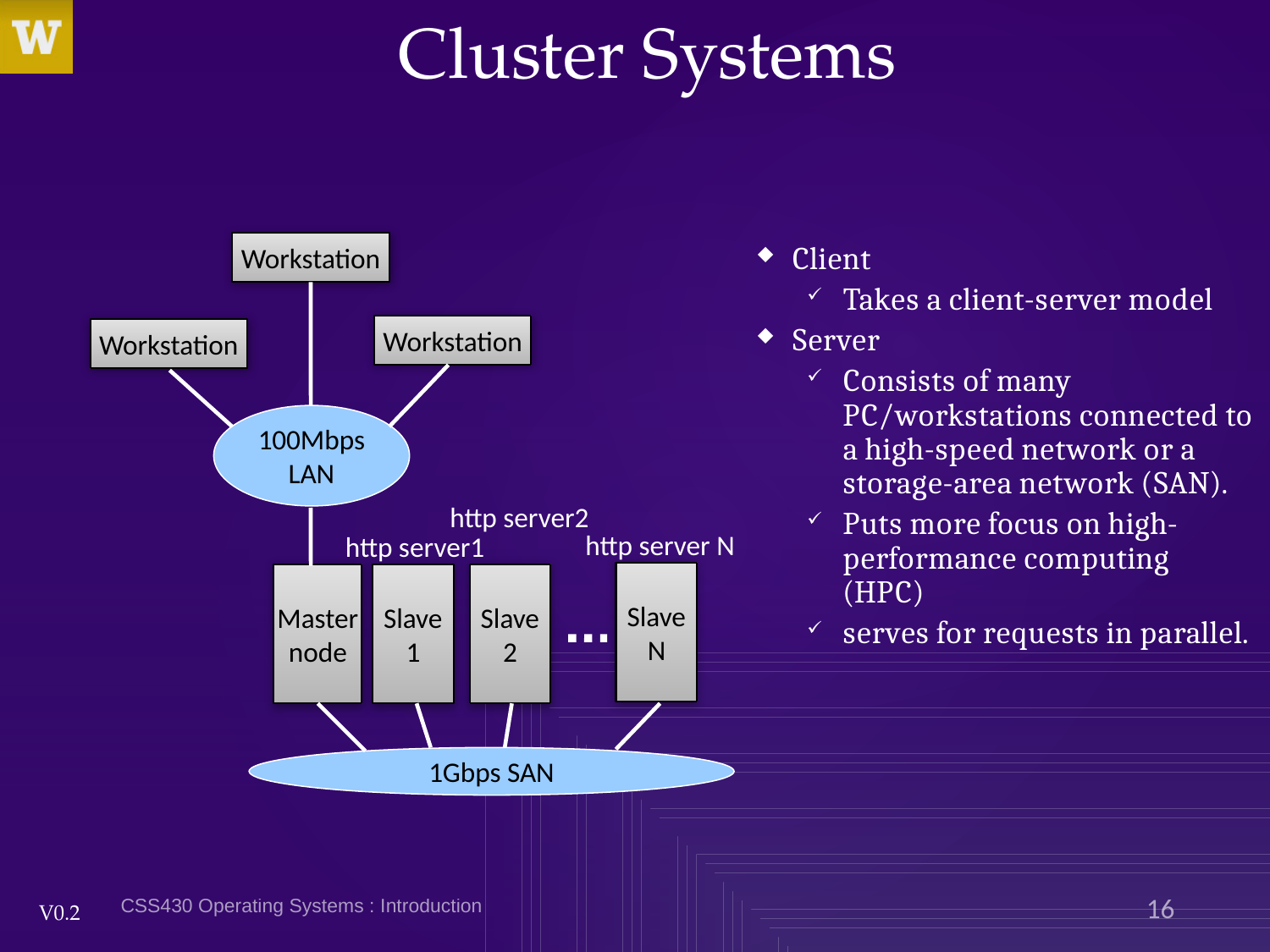

# Cluster Systems
Client
Takes a client-server model
Server
Consists of many PC/workstations connected to a high-speed network or a storage-area network (SAN).
Puts more focus on high-performance computing (HPC)
serves for requests in parallel.

Workstation

Workstation
Workstation

100Mbps
LAN
http server2

http server N
http server1
Slave
N
Master
node
Slave
1
Slave
2

1Gbps SAN
CSS430 Operating Systems : Introduction
16